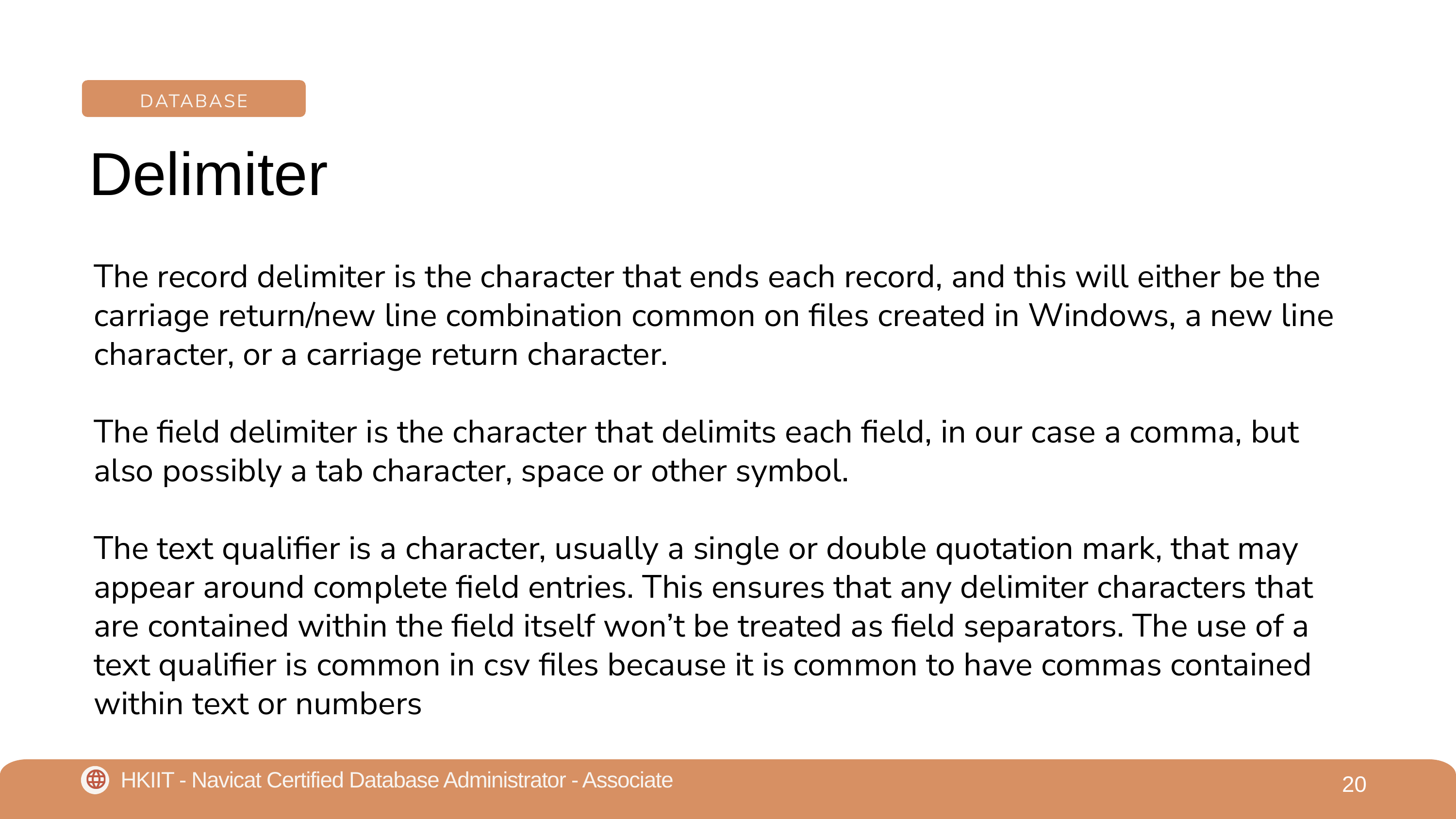

DATABASE
Delimiter
The record delimiter is the character that ends each record, and this will either be the carriage return/new line combination common on files created in Windows, a new line character, or a carriage return character.

The field delimiter is the character that delimits each field, in our case a comma, but also possibly a tab character, space or other symbol.

The text qualifier is a character, usually a single or double quotation mark, that may appear around complete field entries. This ensures that any delimiter characters that are contained within the field itself won’t be treated as field separators. The use of a text qualifier is common in csv files because it is common to have commas contained within text or numbers

20

HKIIT - Navicat Certified Database Administrator - Associate